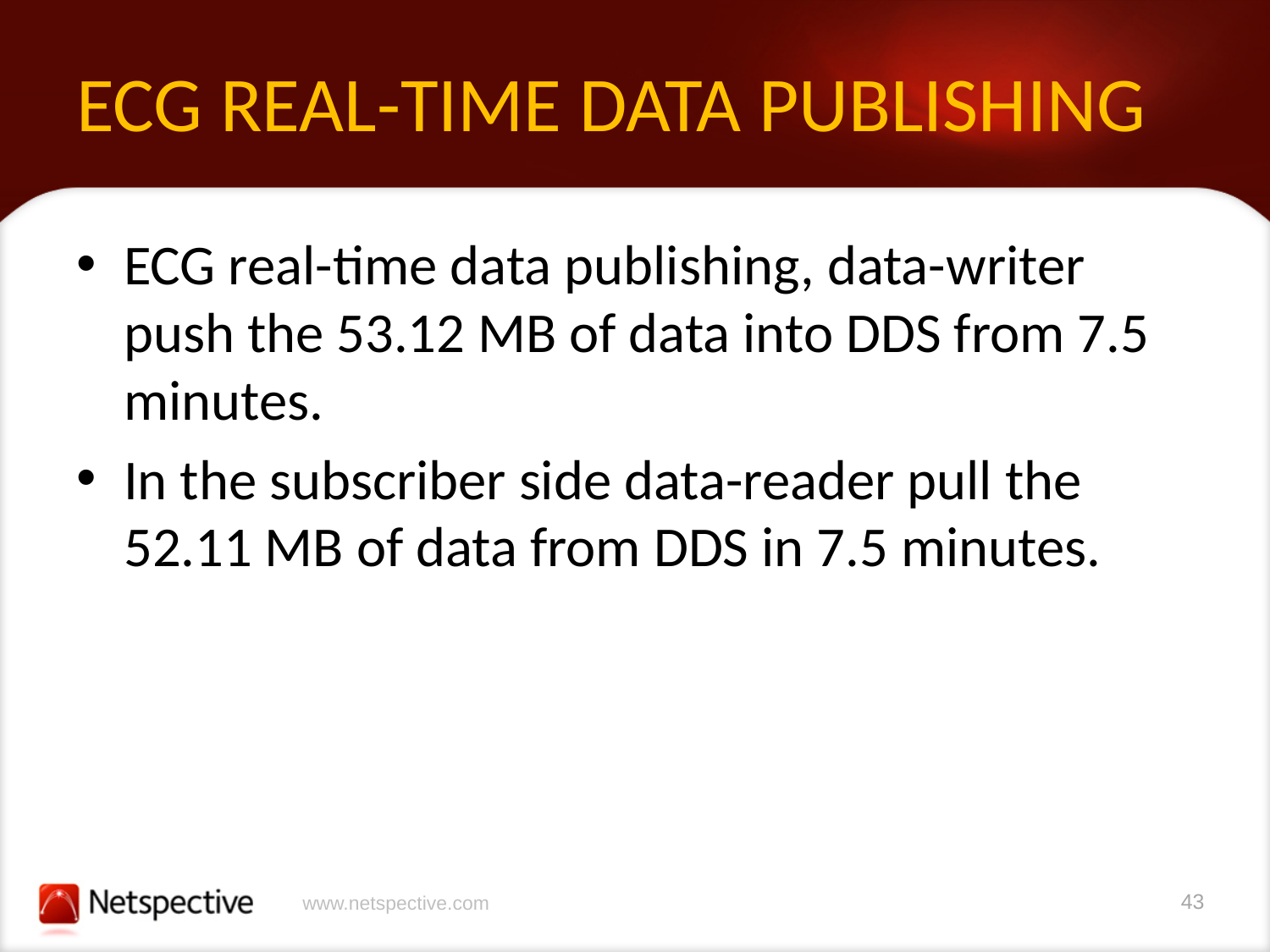

# ECG REAL-TIME DATA PUBLISHING
ECG real-time data publishing, data-writer push the 53.12 MB of data into DDS from 7.5 minutes.
In the subscriber side data-reader pull the 52.11 MB of data from DDS in 7.5 minutes.